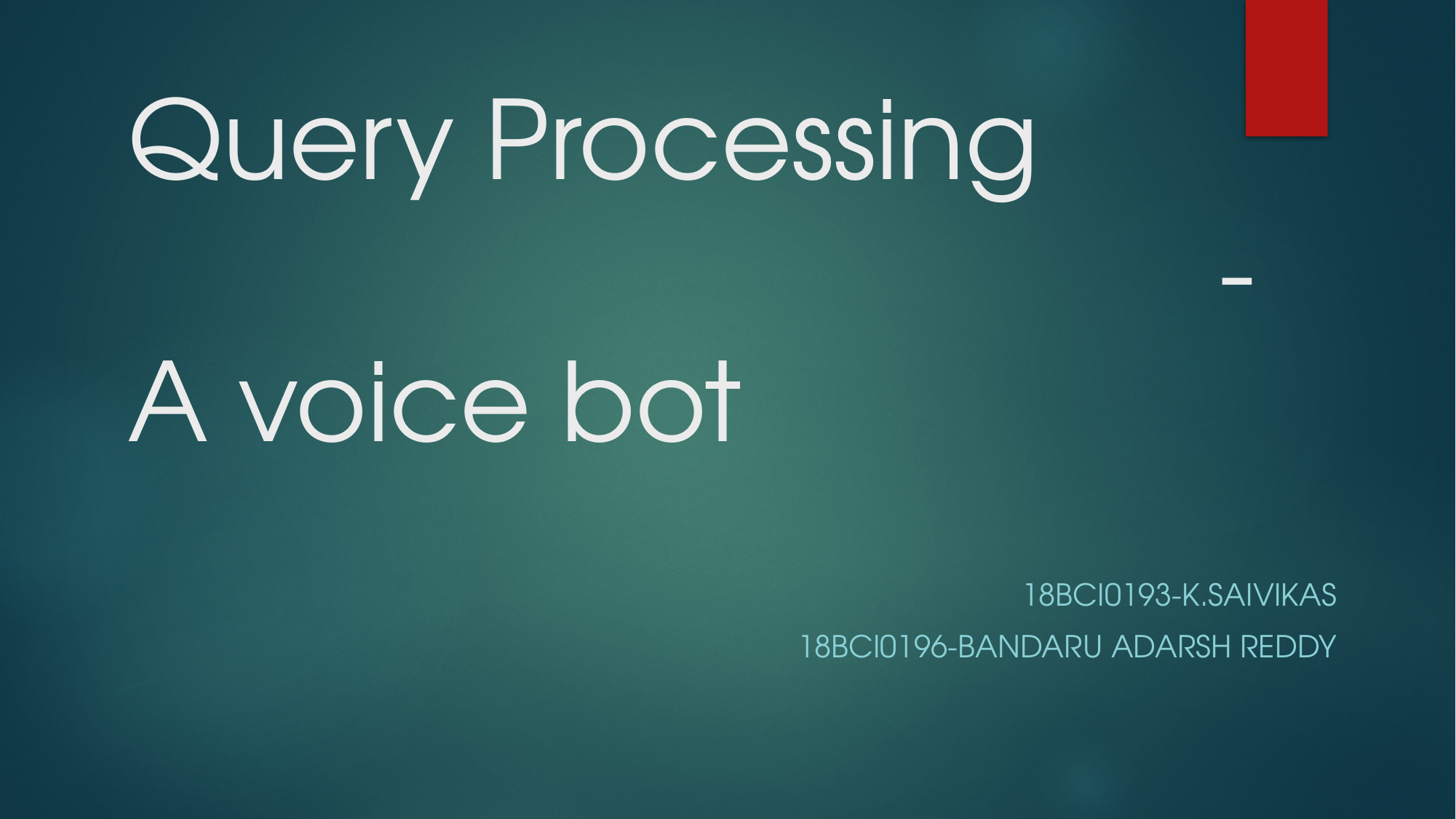

# Query Processing -A voice bot
18BCI0193-K.SAIVIKAS
18BCI0196-BANDARU ADARSH REDDY